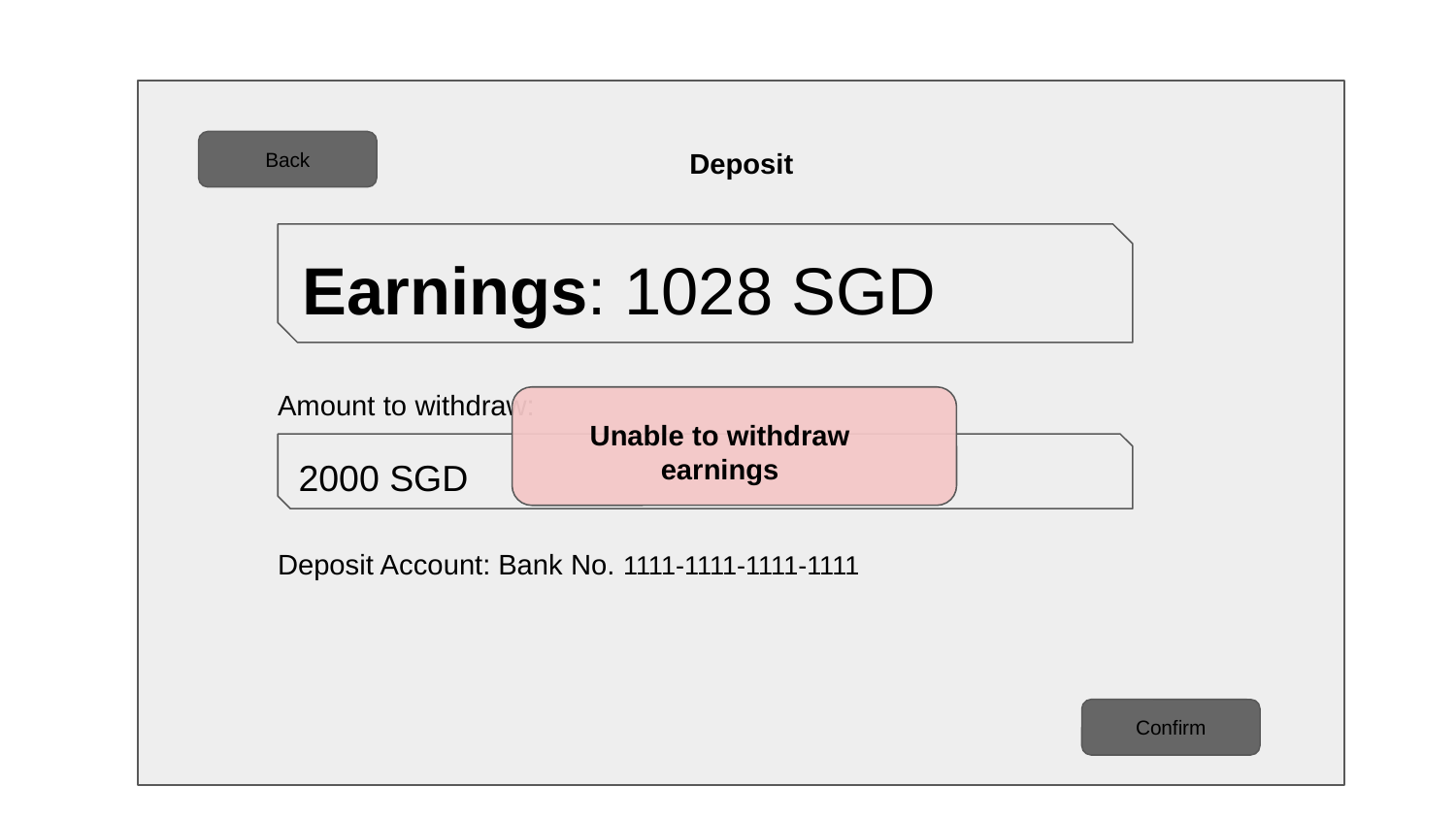

Deposit
Back
Earnings: 1028 SGD
Amount to withdraw:

Unable to withdraw earnings
2000 SGD
Deposit Account:
Bank No. 1111-1111-1111-1111
Confirm